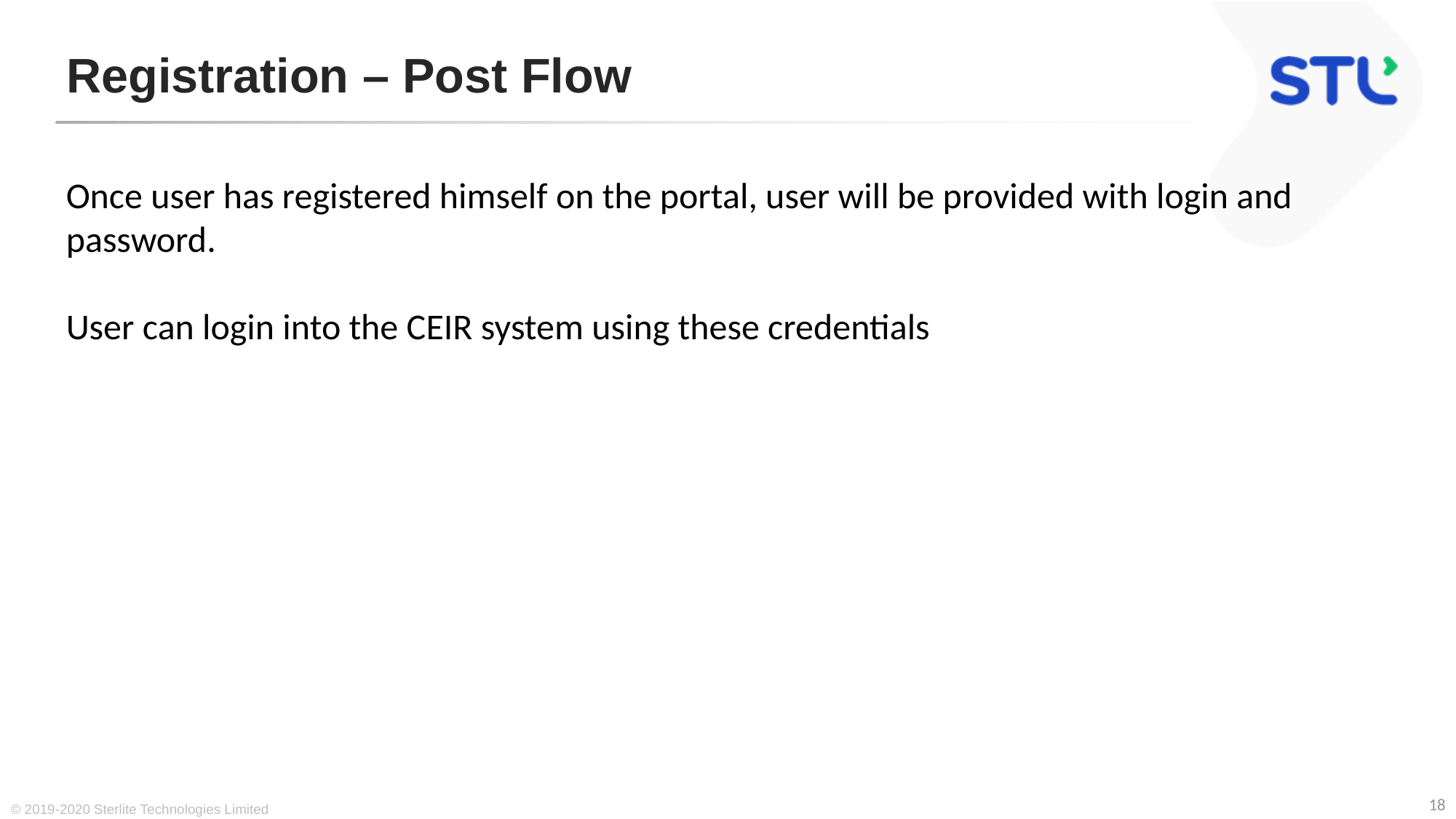

# Registration – Post Flow
Once user has registered himself on the portal, user will be provided with login and password.

User can login into the CEIR system using these credentials

18
© 2019-2020 Sterlite Technologies Limited